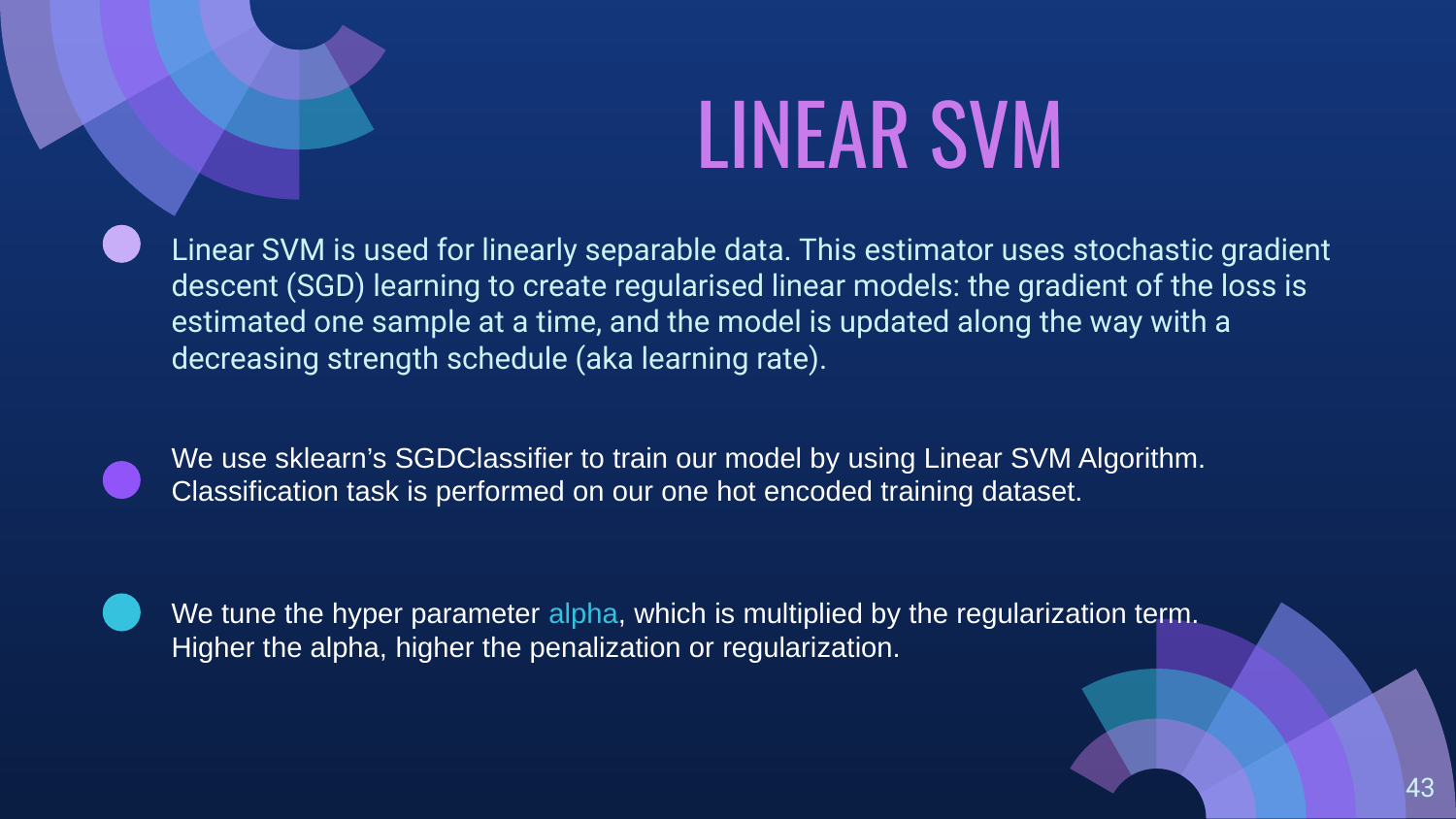

# LINEAR SVM

Linear SVM is used for linearly separable data. This estimator uses stochastic gradient descent (SGD) learning to create regularised linear models: the gradient of the loss is estimated one sample at a time, and the model is updated along the way with a decreasing strength schedule (aka learning rate).
We use sklearn’s SGDClassifier to train our model by using Linear SVM Algorithm. Classification task is performed on our one hot encoded training dataset.

We tune the hyper parameter alpha, which is multiplied by the regularization term. Higher the alpha, higher the penalization or regularization.

43